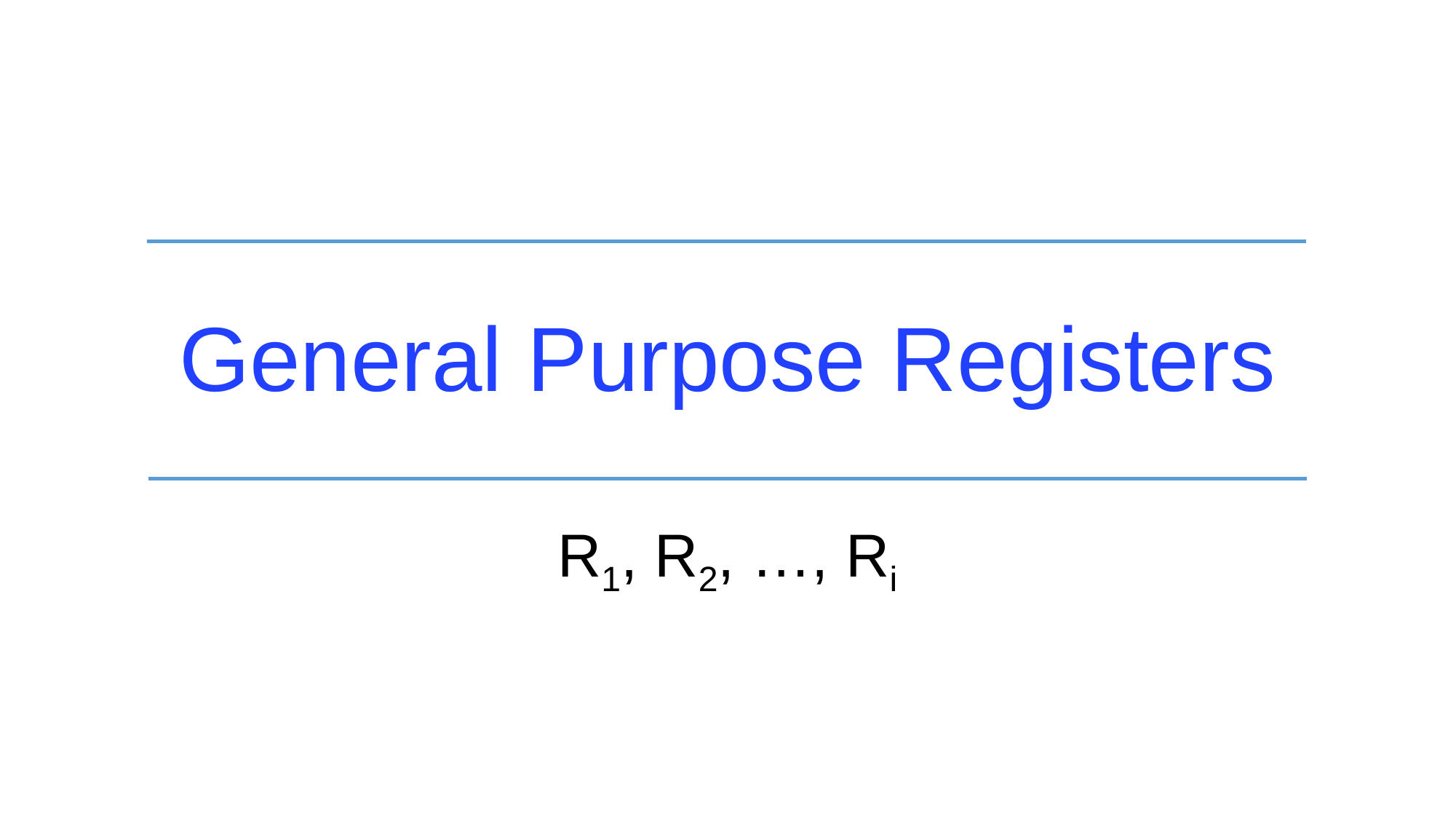

General Purpose Registers
R1, R2, …, Ri